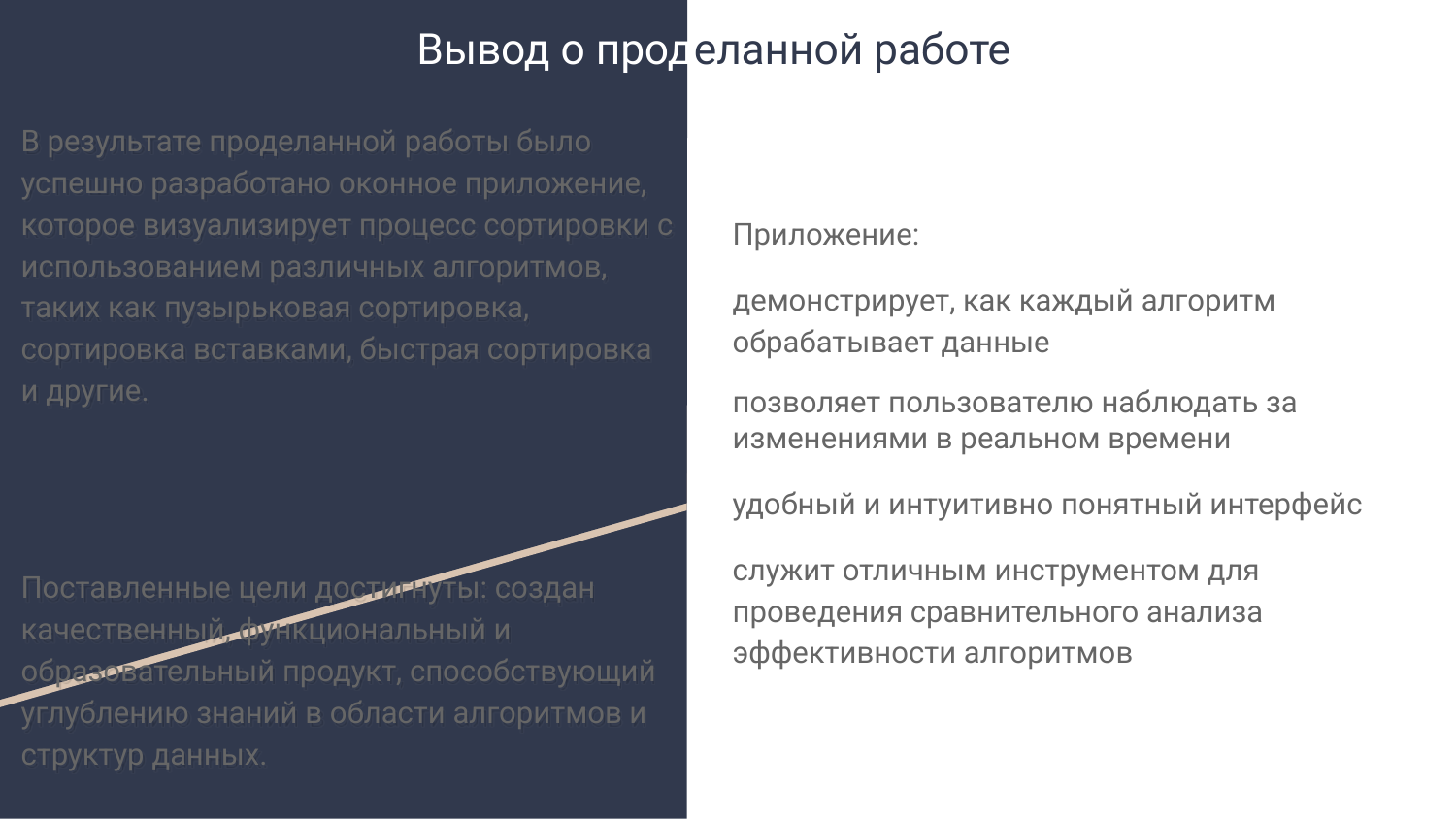

# Вывод о проделанной работе
В результате проделанной работы было успешно разработано оконное приложение, которое визуализирует процесс сортировки с использованием различных алгоритмов, таких как пузырьковая сортировка, сортировка вставками, быстрая сортировка и другие.

Поставленные цели достигнуты: создан качественный, функциональный и образовательный продукт, способствующий углублению знаний в области алгоритмов и структур данных.

Приложение:
демонстрирует, как каждый алгоритм обрабатывает данные
позволяет пользователю наблюдать за изменениями в реальном времени
удобный и интуитивно понятный интерфейс
служит отличным инструментом для проведения сравнительного анализа эффективности алгоритмов